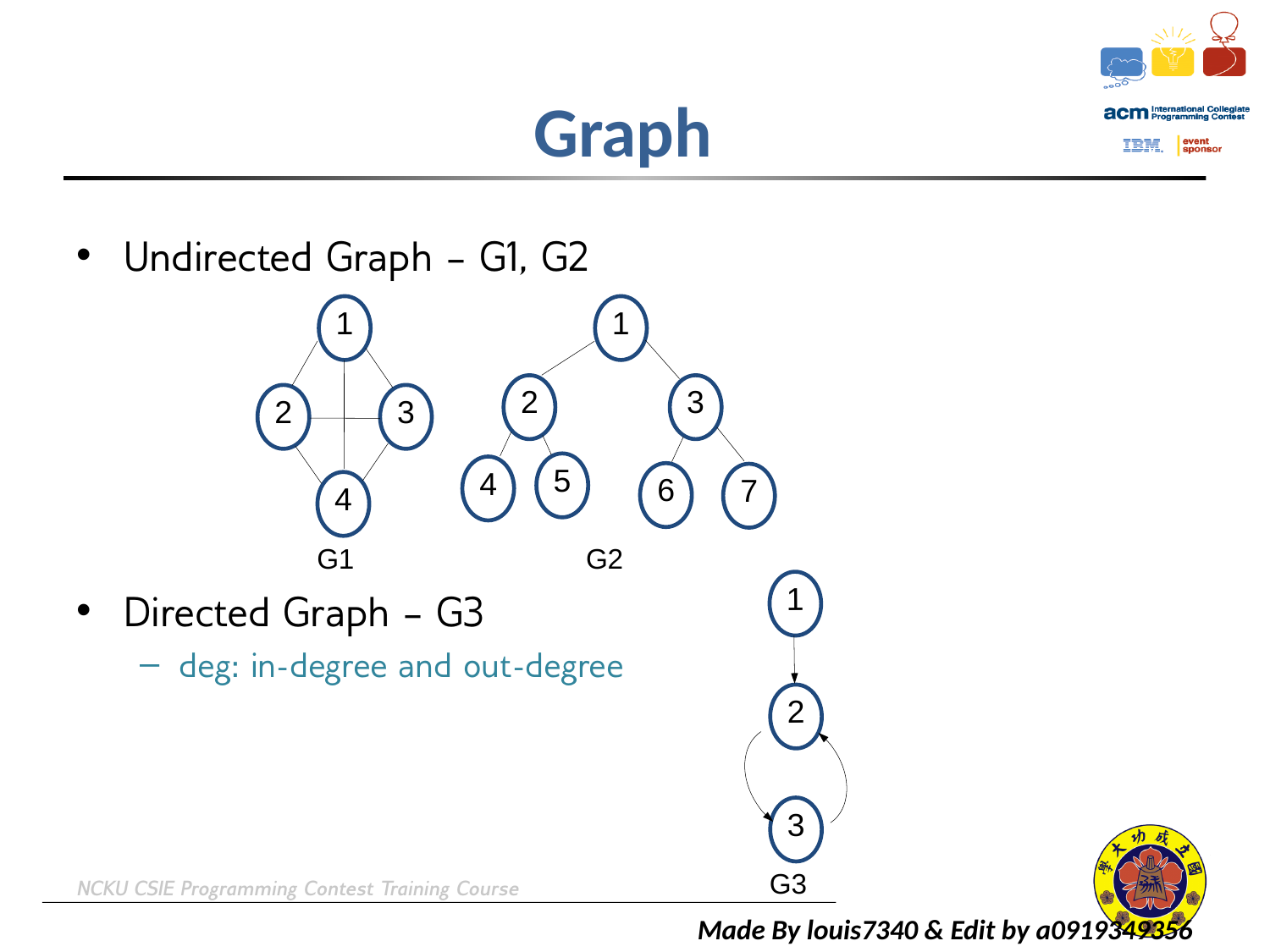

# Graph
Undirected Graph – G1, G2

Directed Graph – G3
deg: in-degree and out-degree
1
1

2
3
2
3

5
4
6
7
4
G1
G2
1

2

3
G3
NCKU CSIE Programming Contest Training Course